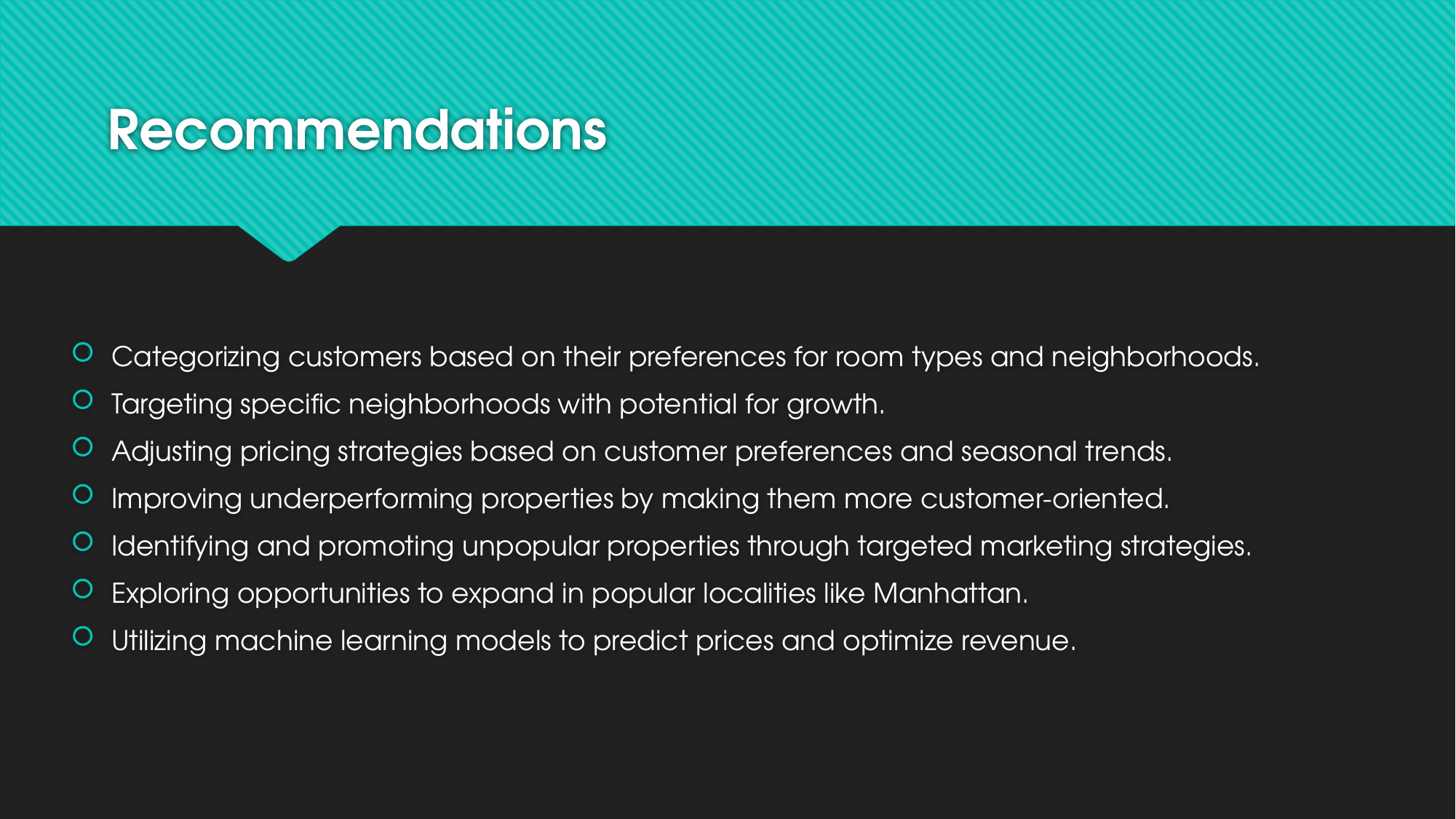

# Recommendations
Categorizing customers based on their preferences for room types and neighborhoods.
Targeting specific neighborhoods with potential for growth.
Adjusting pricing strategies based on customer preferences and seasonal trends.
Improving underperforming properties by making them more customer-oriented.
Identifying and promoting unpopular properties through targeted marketing strategies.
Exploring opportunities to expand in popular localities like Manhattan.
Utilizing machine learning models to predict prices and optimize revenue.